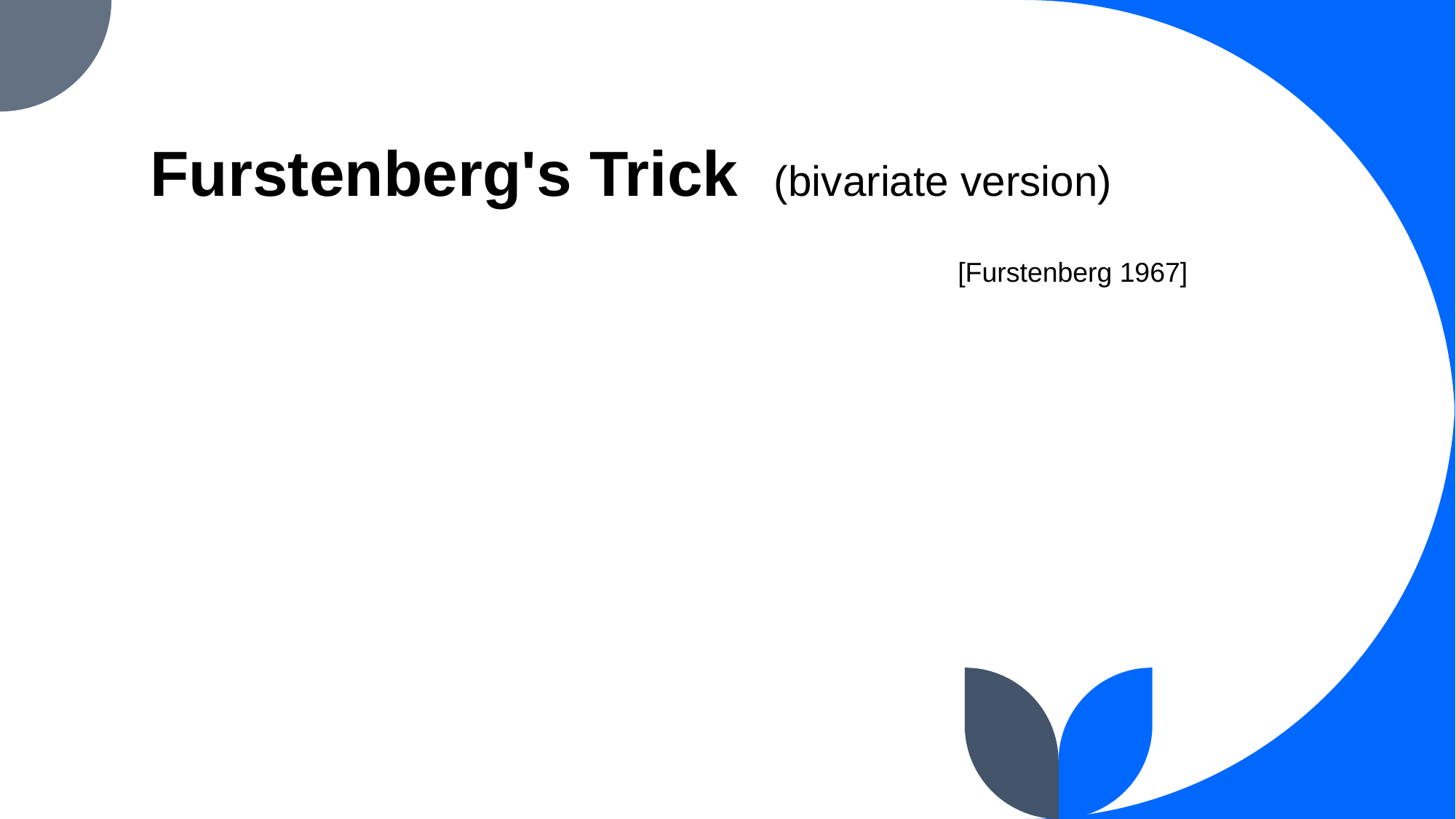

# Furstenberg's Trick  (bivariate version)
[Furstenberg 1967]